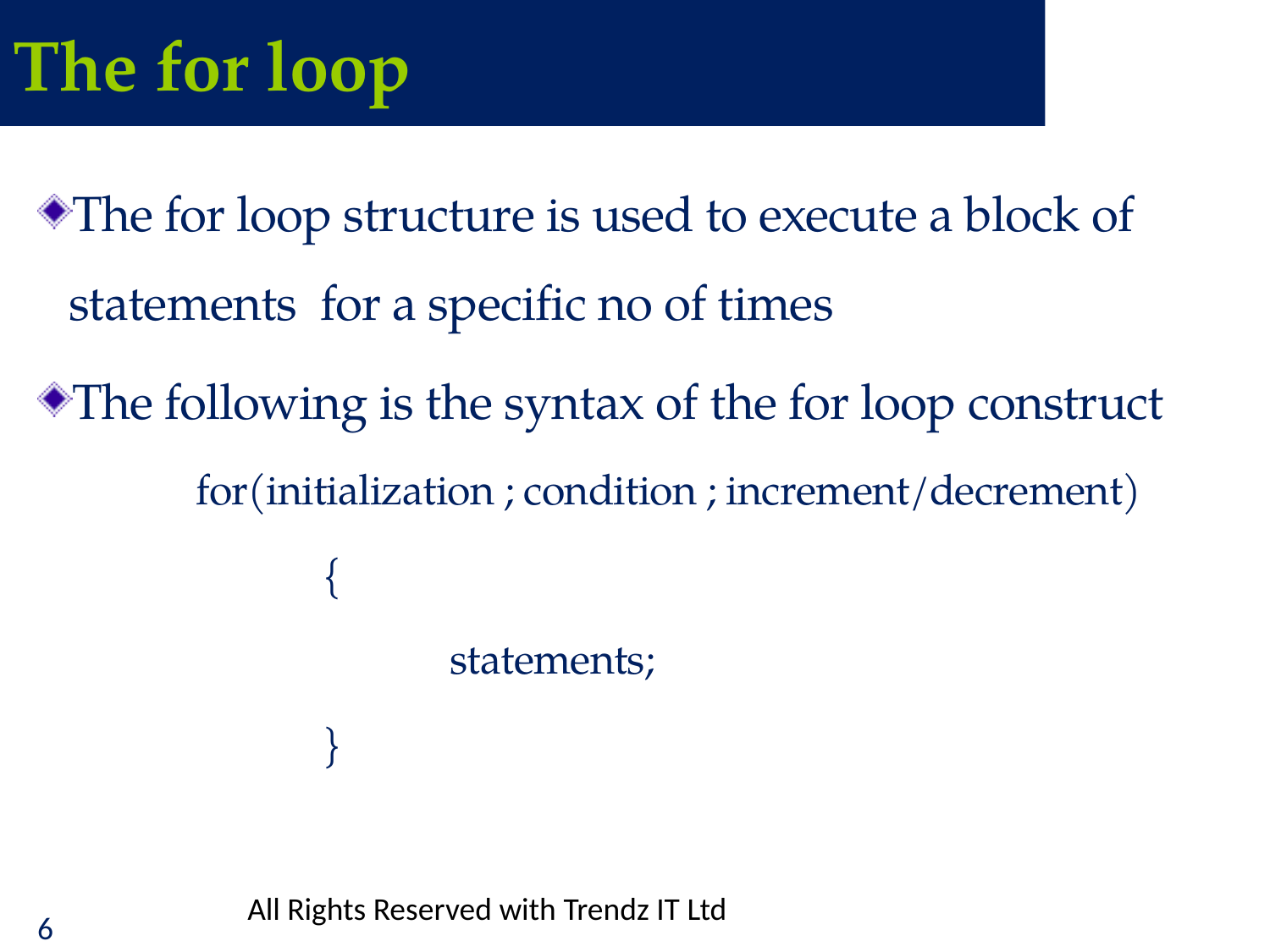

# The for loop
The for loop structure is used to execute a block of statements  for a specific no of times
The following is the syntax of the for loop construct
		for(initialization ; condition ; increment/decrement)
			{
				statements;
			}

All Rights Reserved with Trendz IT Ltd
6